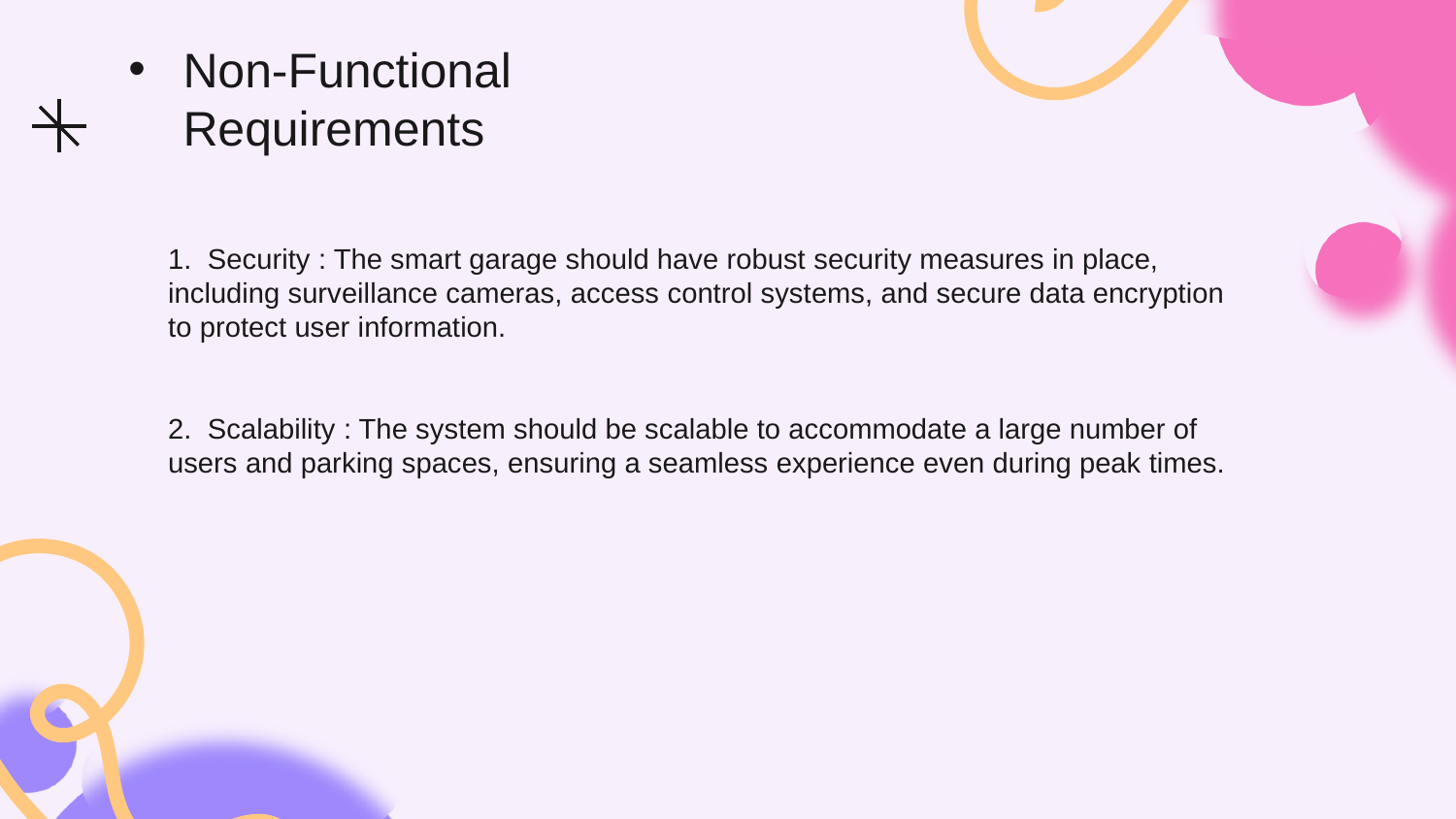

Non-Functional Requirements
1.  Security : The smart garage should have robust security measures in place, including surveillance cameras, access control systems, and secure data encryption to protect user information.

2.  Scalability : The system should be scalable to accommodate a large number of users and parking spaces, ensuring a seamless experience even during peak times.